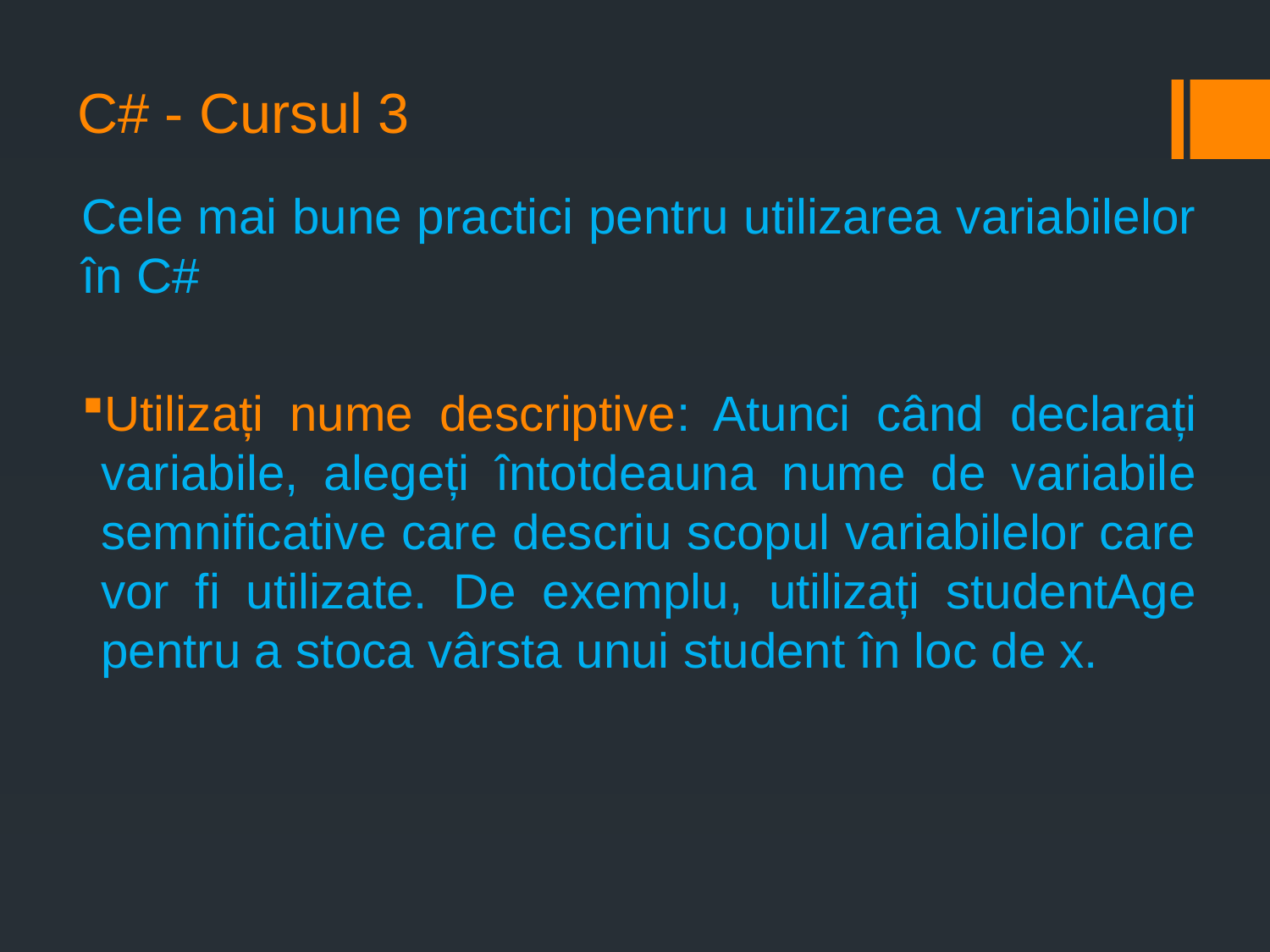

# C# - Cursul 3
Cele mai bune practici pentru utilizarea variabilelor în C#

Utilizați nume descriptive: Atunci când declarați variabile, alegeți întotdeauna nume de variabile semnificative care descriu scopul variabilelor care vor fi utilizate. De exemplu, utilizați studentAge pentru a stoca vârsta unui student în loc de x.